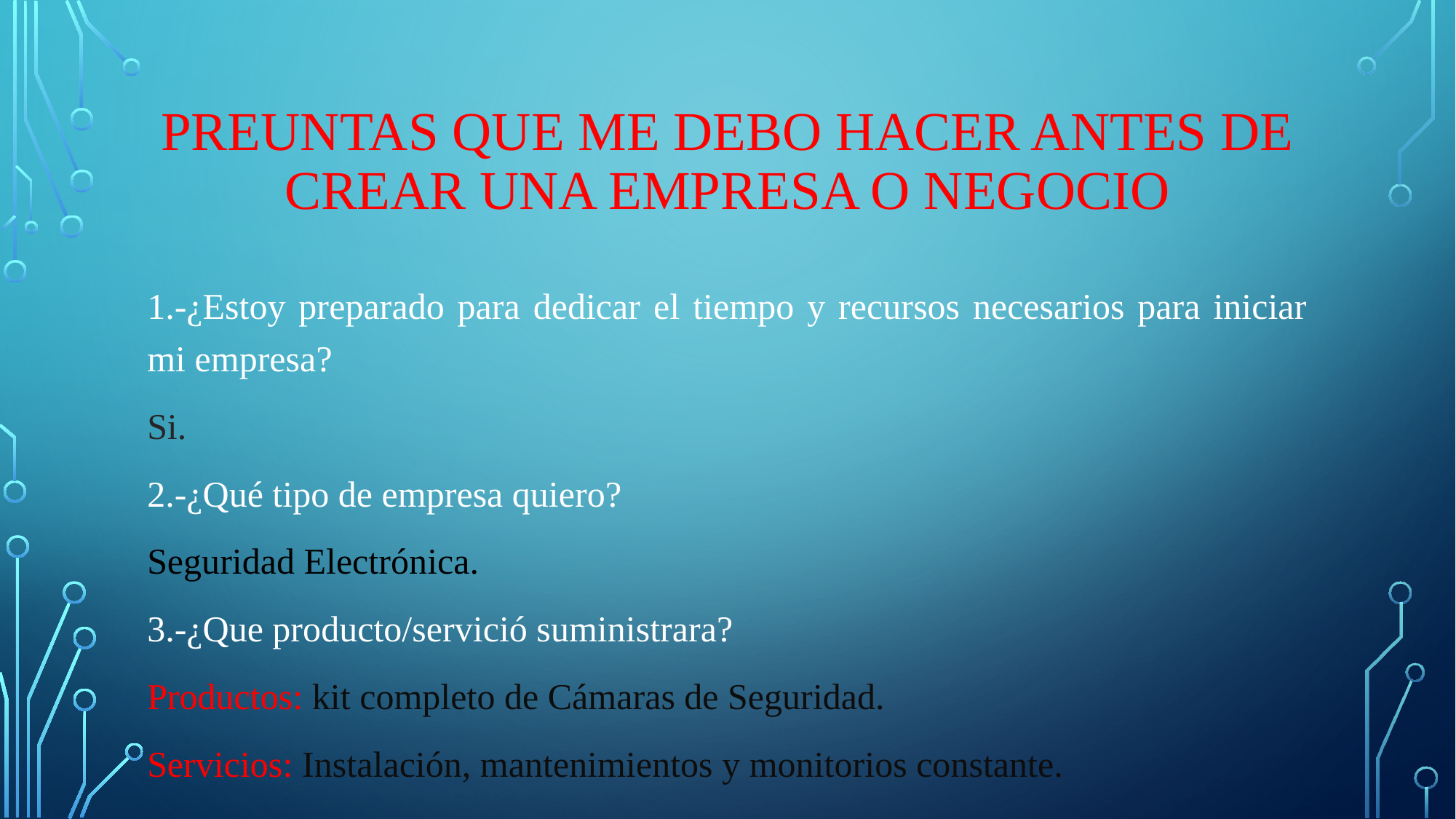

# PREUNTAS QUE ME DEBO HACER ANTES DE CREAR UNA EMPRESA O NEGOCIO
1.-¿Estoy preparado para dedicar el tiempo y recursos necesarios para iniciar mi empresa?
Si.
2.-¿Qué tipo de empresa quiero?
Seguridad Electrónica.
3.-¿Que producto/servició suministrara?
Productos: kit completo de Cámaras de Seguridad.
Servicios: Instalación, mantenimientos y monitorios constante.